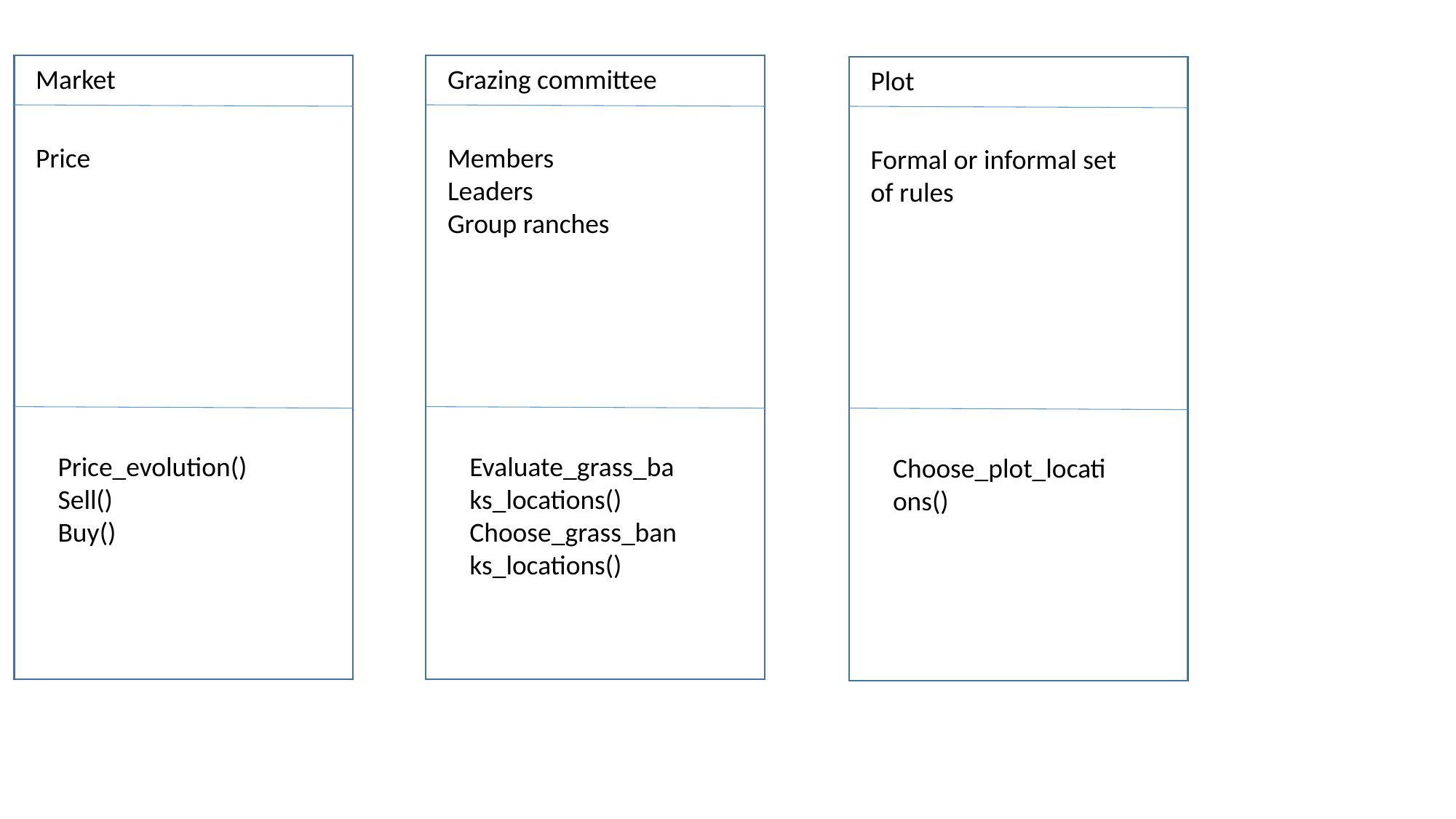

Market
Grazing committee

Plot

Price

Members
Leaders
Group ranches

Formal or informal set of rules

Price_evolution()
Sell()
Buy()
Evaluate_grass_baks_locations()
Choose_grass_banks_locations()
Choose_plot_locations()